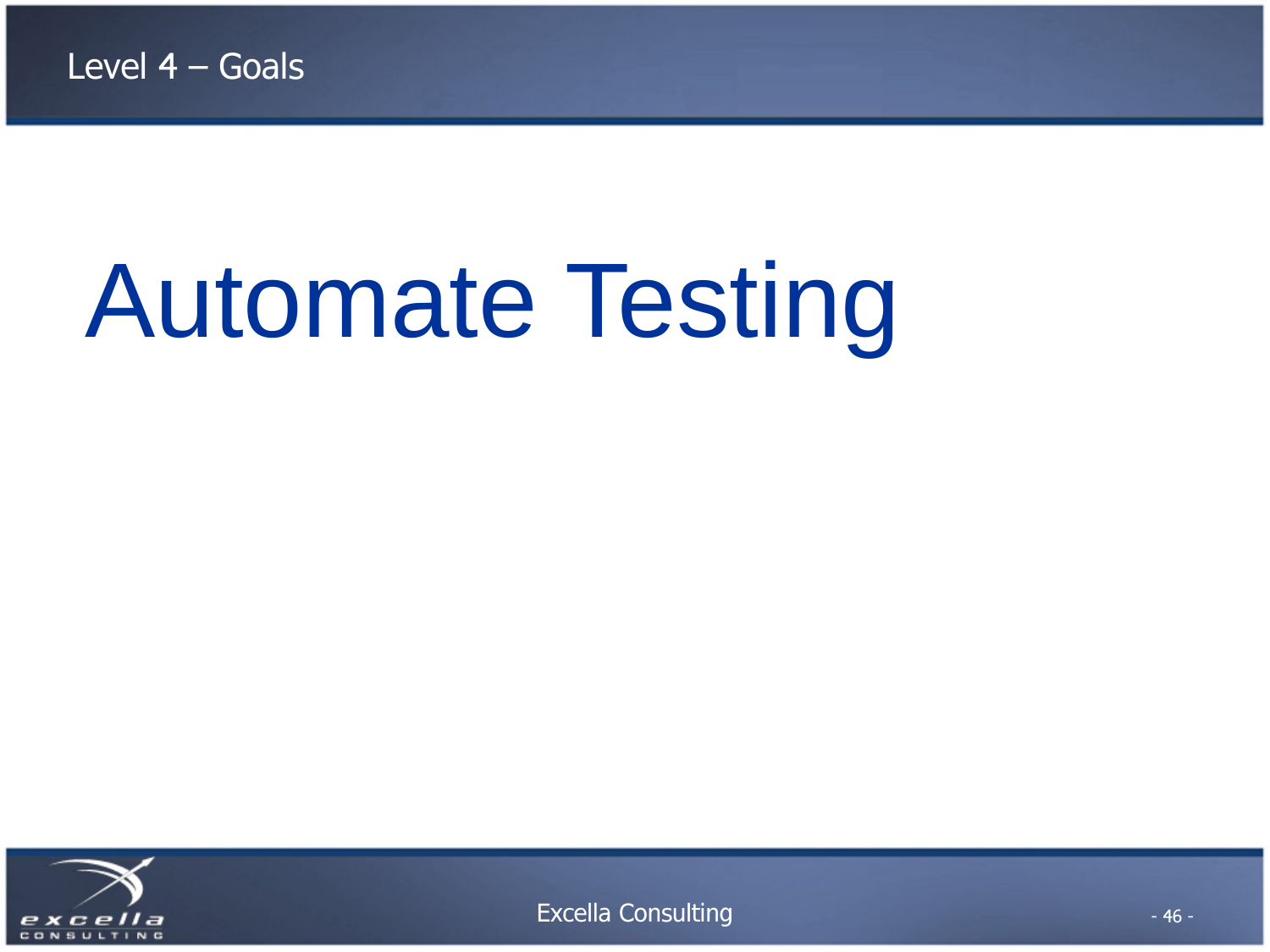

# Level 4 – Goals
Automate Testing
- 46 -